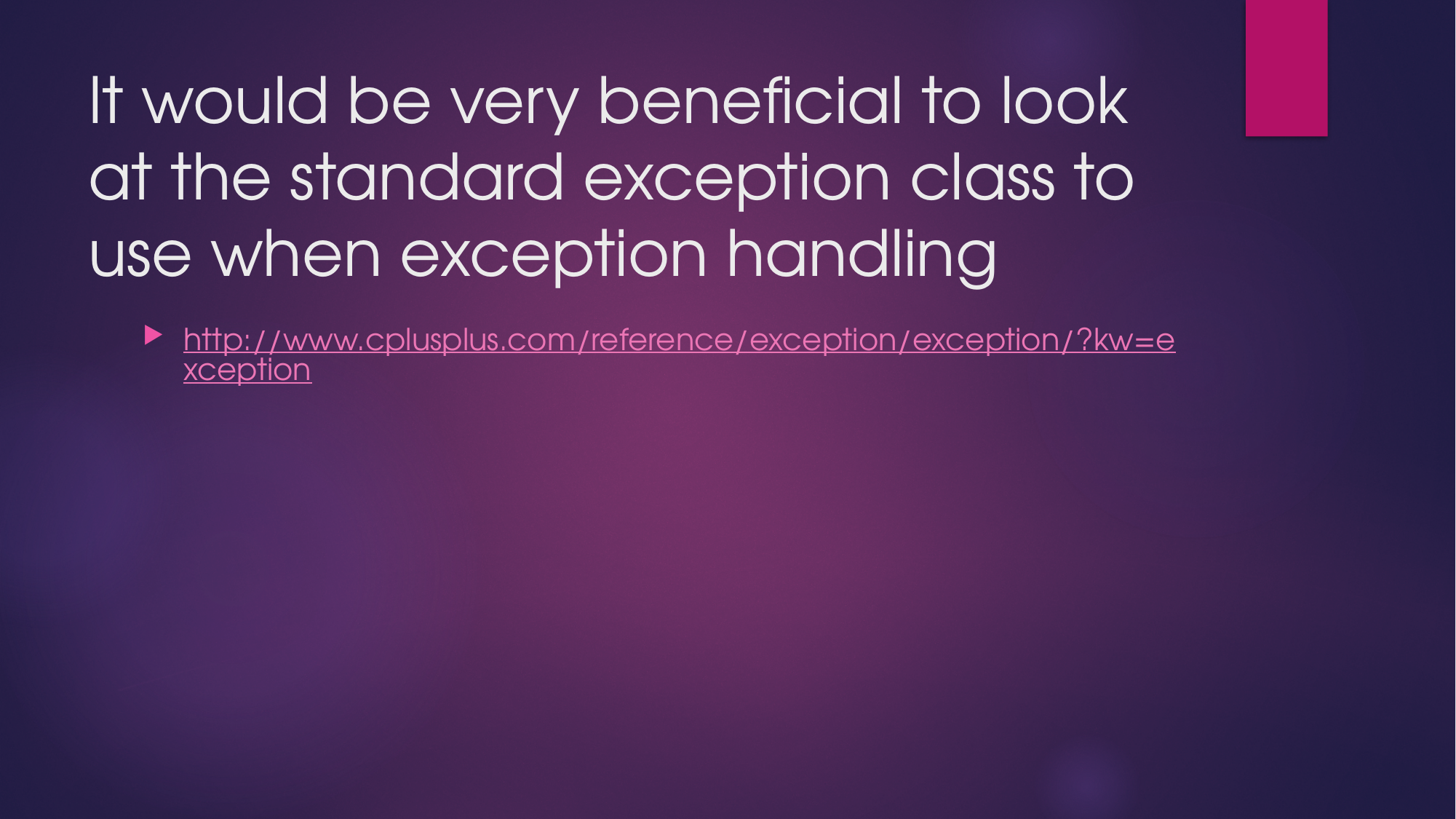

# It would be very beneficial to look at the standard exception class to use when exception handling
http://www.cplusplus.com/reference/exception/exception/?kw=exception